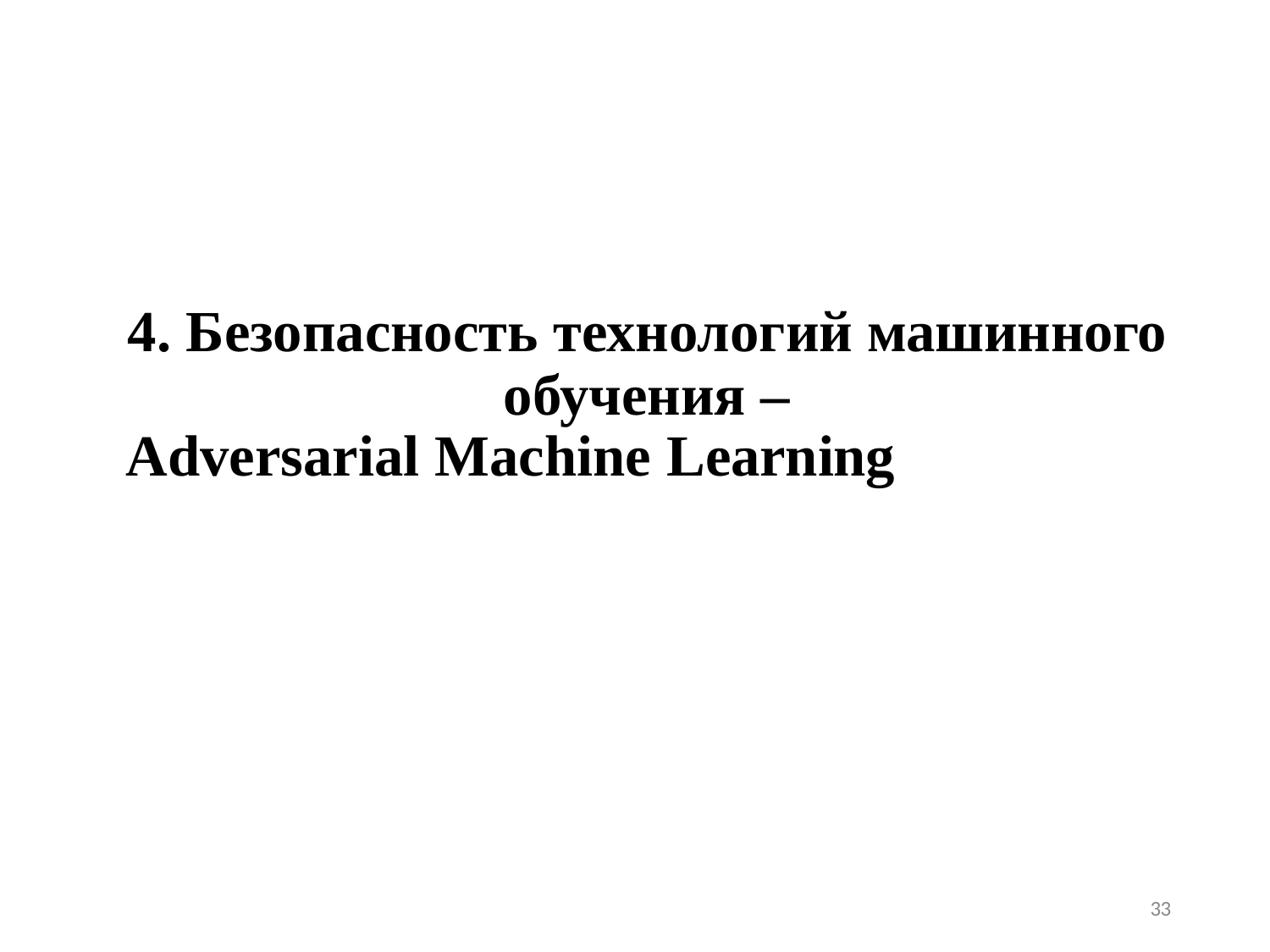

# 4. Безопасность технологий машинного обучения –
Adversarial Machine Learning
33